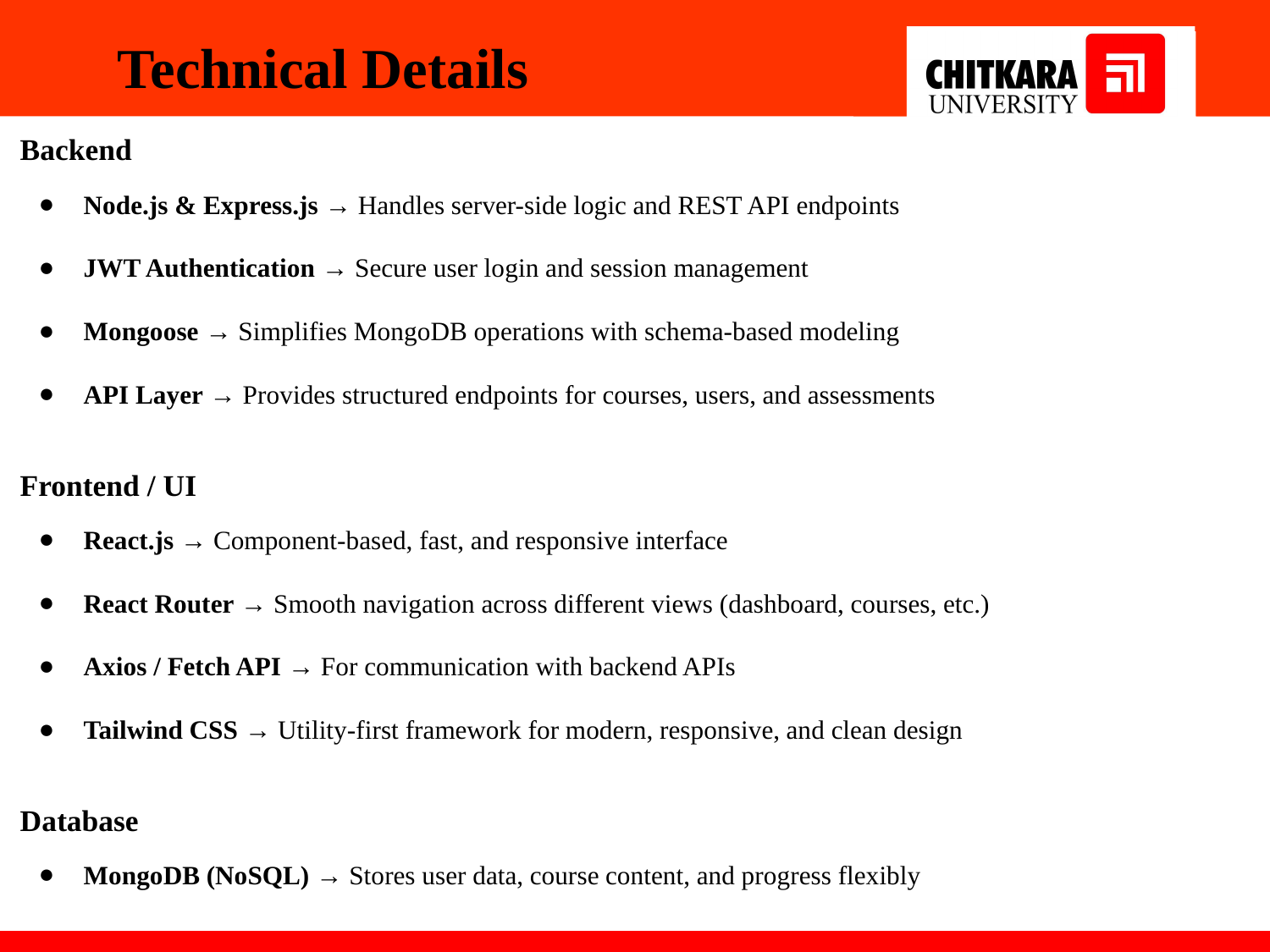

Technical Details

Backend
Node.js & Express.js → Handles server-side logic and REST API endpoints
JWT Authentication → Secure user login and session management
Mongoose → Simplifies MongoDB operations with schema-based modeling
API Layer → Provides structured endpoints for courses, users, and assessments
Frontend / UI
React.js → Component-based, fast, and responsive interface
React Router → Smooth navigation across different views (dashboard, courses, etc.)
Axios / Fetch API → For communication with backend APIs
Tailwind CSS → Utility-first framework for modern, responsive, and clean design
Database
MongoDB (NoSQL) → Stores user data, course content, and progress flexibly